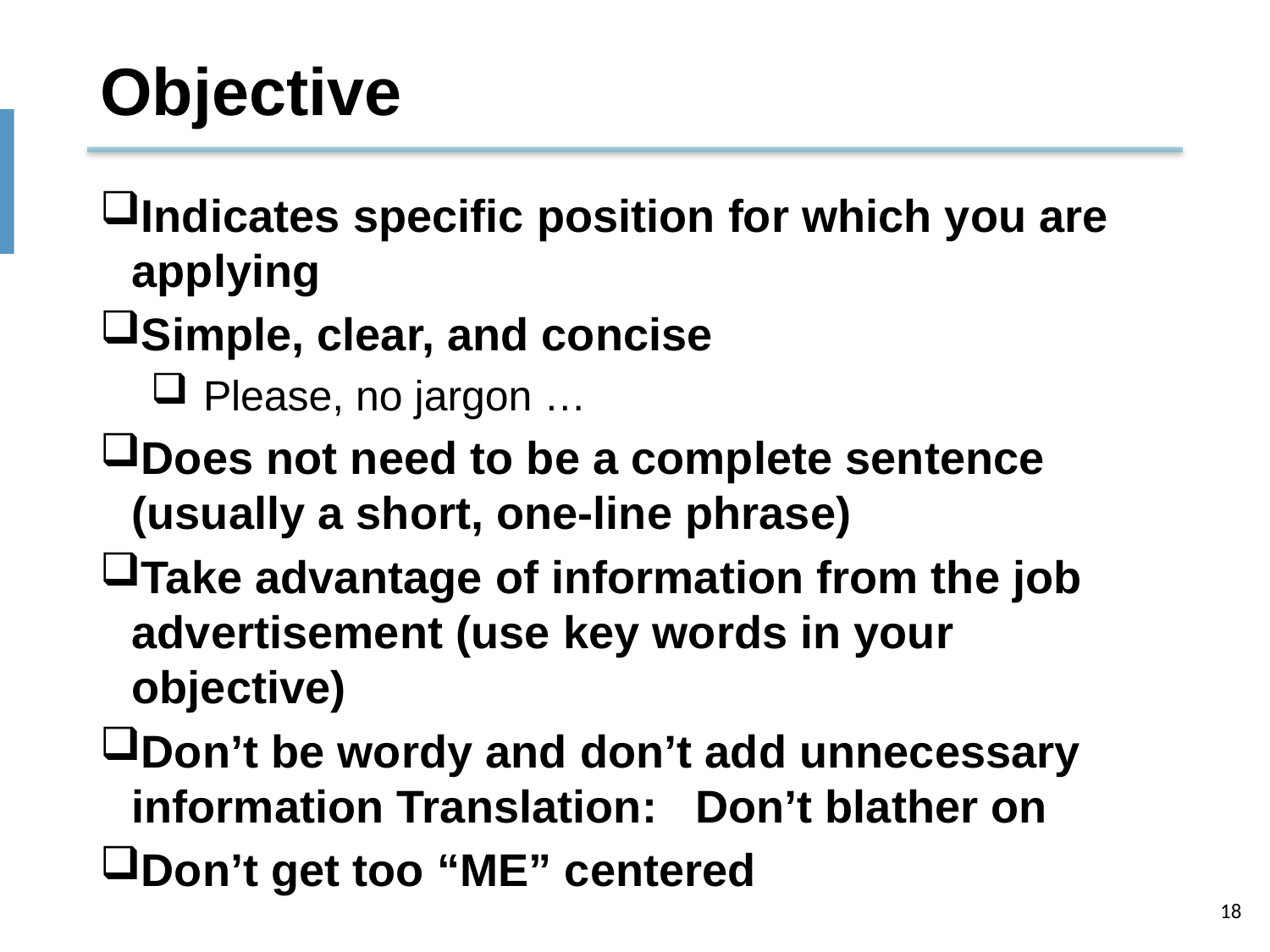

# Objective
Indicates specific position for which you are applying
Simple, clear, and concise
Please, no jargon …
Does not need to be a complete sentence (usually a short, one-line phrase)
Take advantage of information from the job advertisement (use key words in your objective)
Don’t be wordy and don’t add unnecessary information Translation:   Don’t blather on
Don’t get too “ME” centered

18